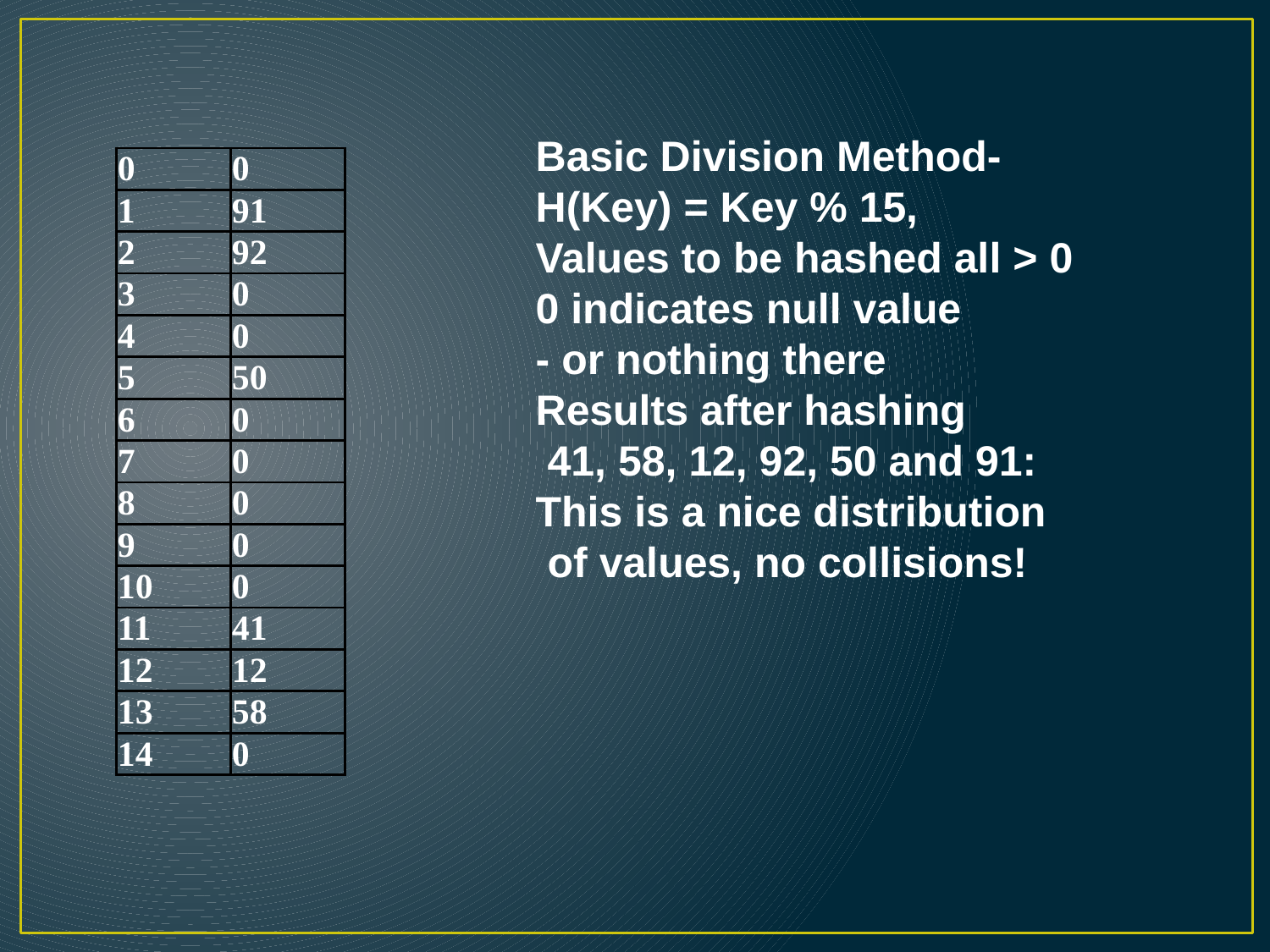

#
Basic Division Method-
H(Key) = Key % 15,
Values to be hashed all > 0
0 indicates null value
- or nothing there
Results after hashing
 41, 58, 12, 92, 50 and 91:
This is a nice distribution
 of values, no collisions!
| 0 | 0 |
| --- | --- |
| 1 | 91 |
| 2 | 92 |
| 3 | 0 |
| 4 | 0 |
| 5 | 50 |
| 6 | 0 |
| 7 | 0 |
| 8 | 0 |
| 9 | 0 |
| 10 | 0 |
| 11 | 41 |
| 12 | 12 |
| 13 | 58 |
| 14 | 0 |